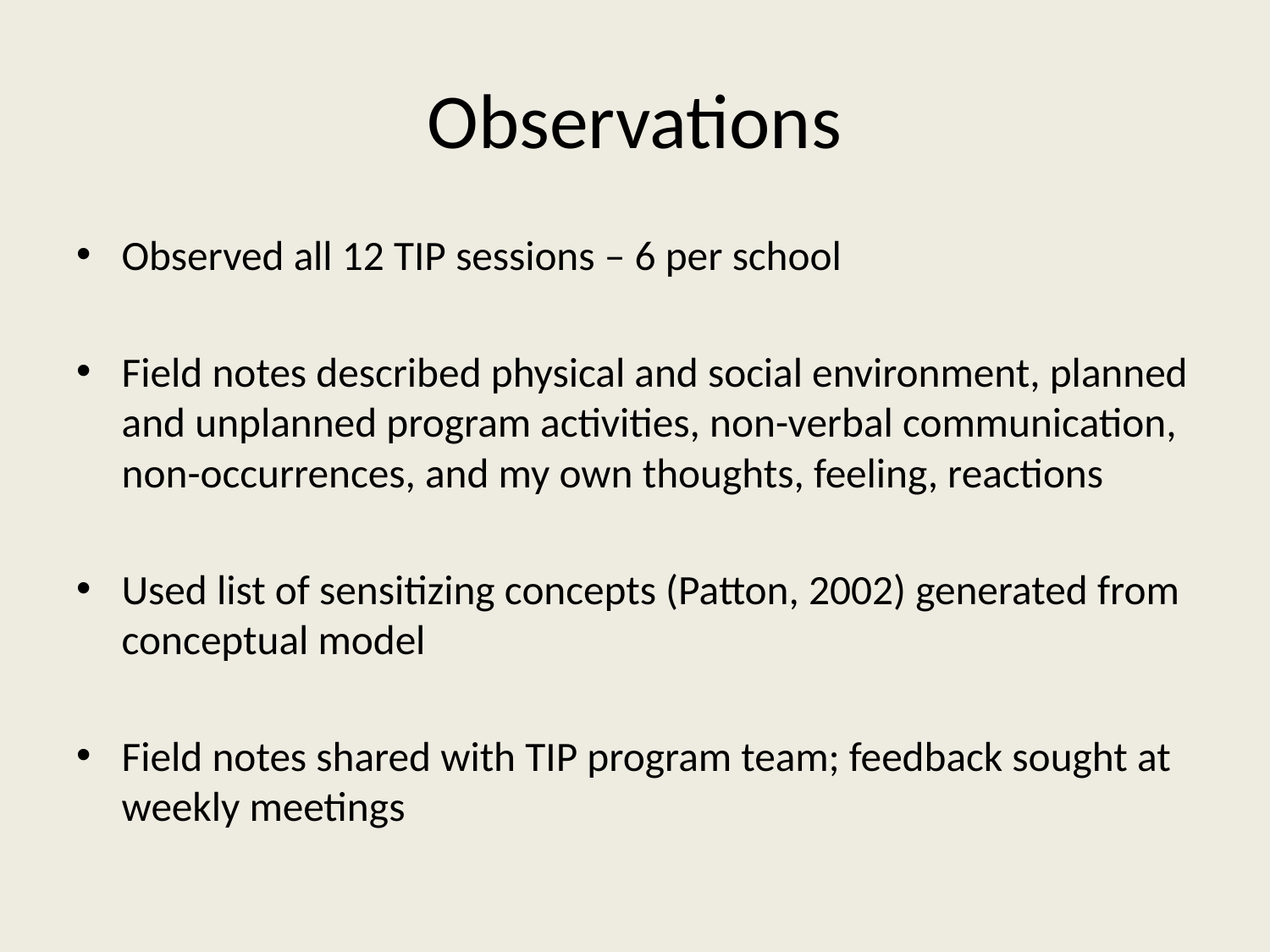

# Observations
Observed all 12 TIP sessions – 6 per school

Field notes described physical and social environment, planned and unplanned program activities, non-verbal communication, non-occurrences, and my own thoughts, feeling, reactions

Used list of sensitizing concepts (Patton, 2002) generated from conceptual model

Field notes shared with TIP program team; feedback sought at weekly meetings